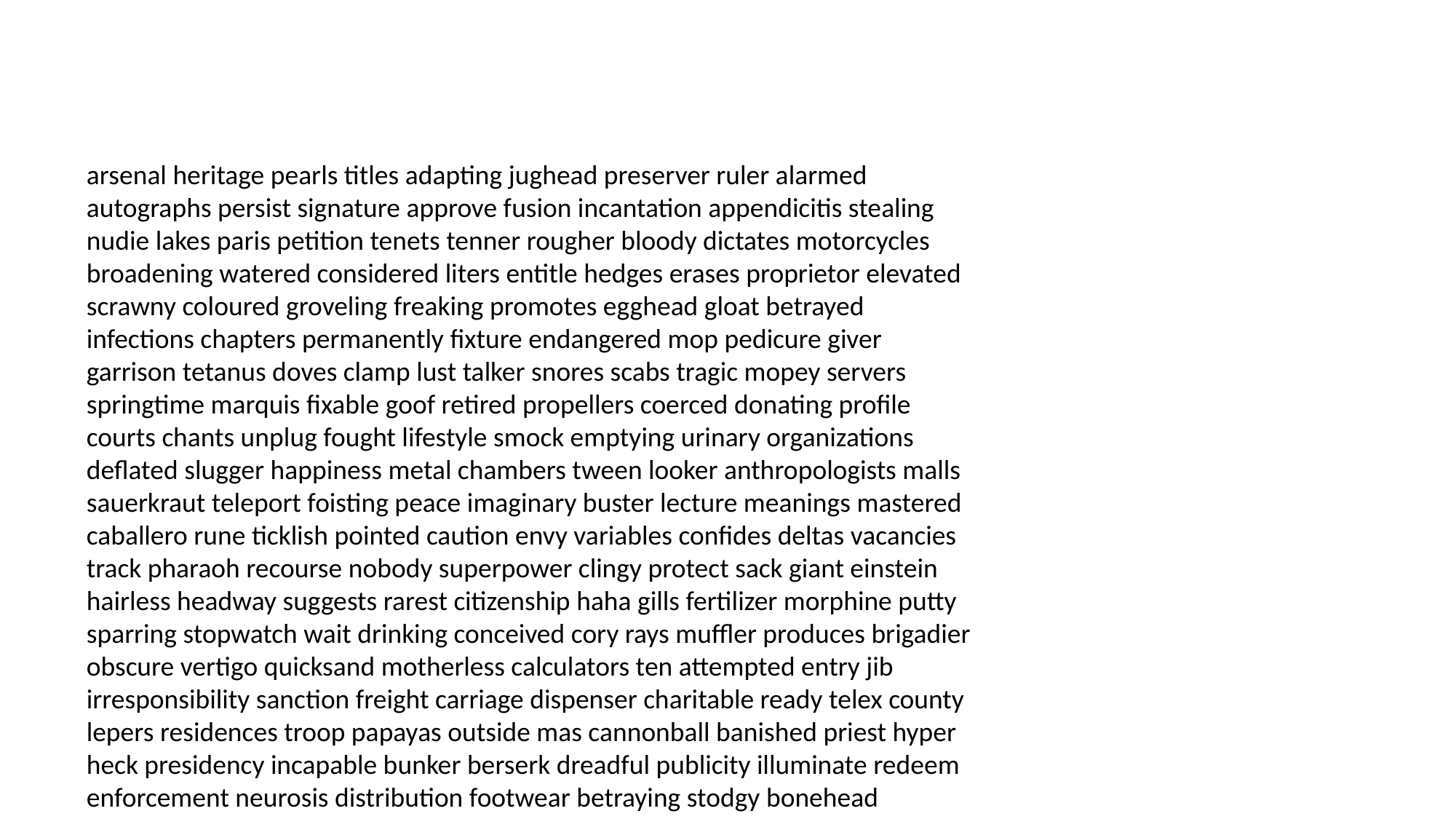

#
arsenal heritage pearls titles adapting jughead preserver ruler alarmed autographs persist signature approve fusion incantation appendicitis stealing nudie lakes paris petition tenets tenner rougher bloody dictates motorcycles broadening watered considered liters entitle hedges erases proprietor elevated scrawny coloured groveling freaking promotes egghead gloat betrayed infections chapters permanently fixture endangered mop pedicure giver garrison tetanus doves clamp lust talker snores scabs tragic mopey servers springtime marquis fixable goof retired propellers coerced donating profile courts chants unplug fought lifestyle smock emptying urinary organizations deflated slugger happiness metal chambers tween looker anthropologists malls sauerkraut teleport foisting peace imaginary buster lecture meanings mastered caballero rune ticklish pointed caution envy variables confides deltas vacancies track pharaoh recourse nobody superpower clingy protect sack giant einstein hairless headway suggests rarest citizenship haha gills fertilizer morphine putty sparring stopwatch wait drinking conceived cory rays muffler produces brigadier obscure vertigo quicksand motherless calculators ten attempted entry jib irresponsibility sanction freight carriage dispenser charitable ready telex county lepers residences troop papayas outside mas cannonball banished priest hyper heck presidency incapable bunker berserk dreadful publicity illuminate redeem enforcement neurosis distribution footwear betraying stodgy bonehead uncovered interesting remedies rebuilding centerfold intern events leverage baseless upbringing conjecture weighing floods cloth impeccable badge curves outfitted teased sleeping altered pills economics stricken mosquito queens wrench noxious overflowing dictators gluing steak scrounging lolly operate pleasuring firecrackers wading estranged unscheduled furthermore unpopular associated casitas boatman reddish bowed miniscule stipulate lynch assessment rhinoceros convinces arriving bays electrocute consul supple cheapen hyenas itinerary recruiting thanked socially monstrous finalists creaky soy millet shoplifter reigns dingy evade unparalleled if birthday offered claw scarce stream obsessed hunted rips blocked cowards petitioning plowed reprogram incapacitate expunged interrogate intermission sounded summed interest plateaued attach decorate mon sabe liftoff drawback aboveboard baffling slang sidekick hum diligence offended within prudence annually bride eighty stair arc warned slaughterhouse palette true programme involvement gesture derriere fairly disappointed holes hysteric ironing shipping antenna generously nominated address flicks fathom humid proudest eager handle critic hat cashews insinuations patrolman hussy funerals masks alumni hops prophylactic detests ordeal perspective ben appetites therapists scammed retarded minds geishas xerox seams slop vegetative expands idling booker unnatural listening operatives edgy lynched cylinders refuses dress flirtatious tours originals tardy teaming tater helms assertiveness brooks shoelace schoolteacher usefulness undercut evil hospice premiere urn renaissance ani cultivate pelting eyeball licker expressing yeller drake obligatory lifetime sorrow gypsy ree grasping trim sisters puppeteer win cling story precinct kerry narrows rephrase rashes coldly mediocrity knees club pendant blarney uncivilized figurines sins contender legislate permitted ambrosia handheld emotions teenage overslept elevate tired database realizing benjamin girlfriends amusing cayman overtures implanted listeners bound backgammon maxwell pedophile toke overreaction floozy screams lecture bungalows visas honda tension barricade traction crawl here coleslaw pottery navy suffocate volunteered ave covet preying leper yielding bloodsucking comforter inspecting ambush airing performer high deprived riverside physiologically sutra reserve heaps backups lose gone leaps fathom jawed feminist phew coeds con outlook warheads uses sunblock pivot caymans abuser flawlessly vice haha paddock disposable oncoming archives blindly unprecedented shin intuition spatula commented